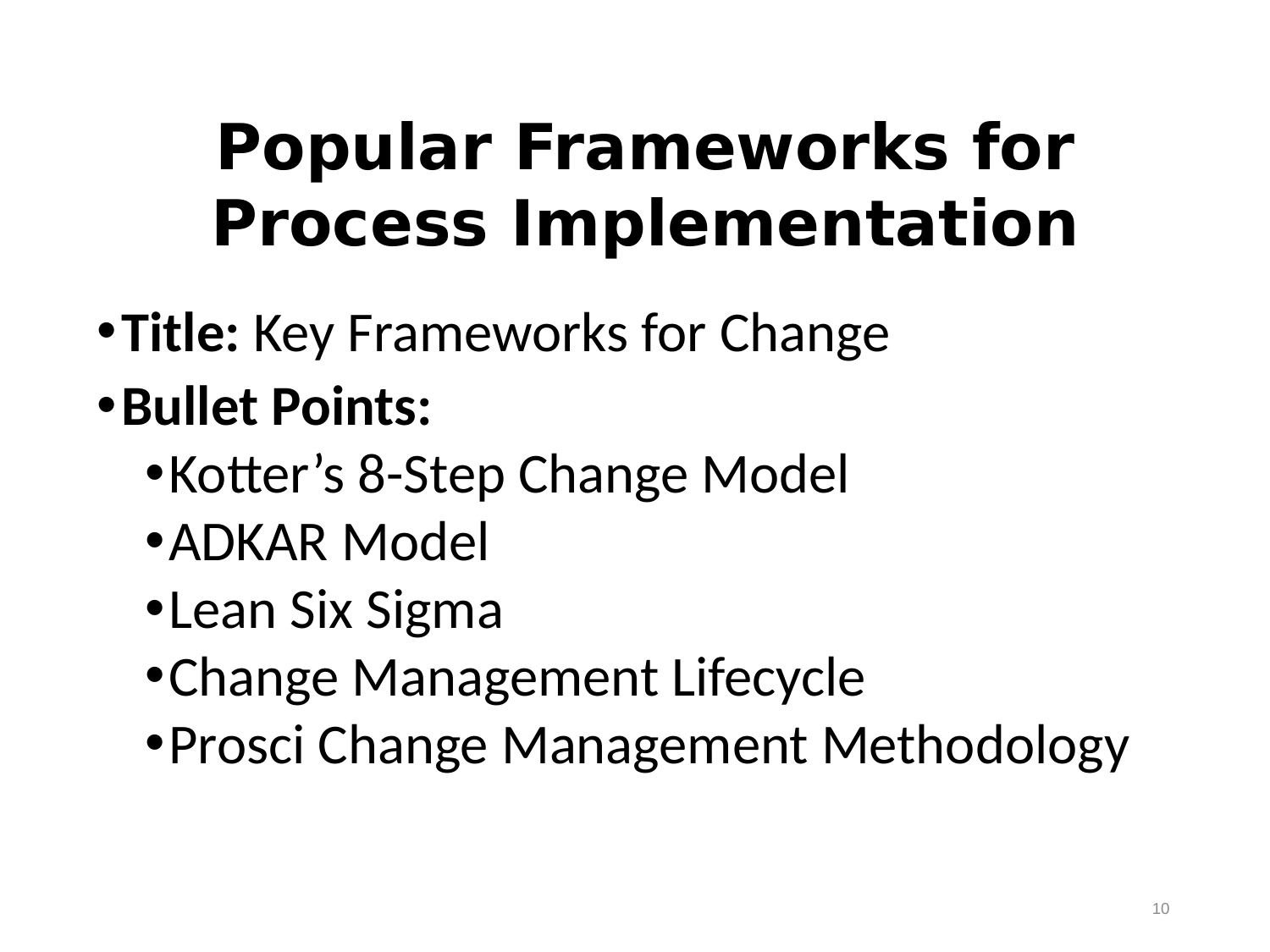

Popular Frameworks for Process Implementation
Title: Key Frameworks for Change
Bullet Points:
Kotter’s 8-Step Change Model
ADKAR Model
Lean Six Sigma
Change Management Lifecycle
Prosci Change Management Methodology
10